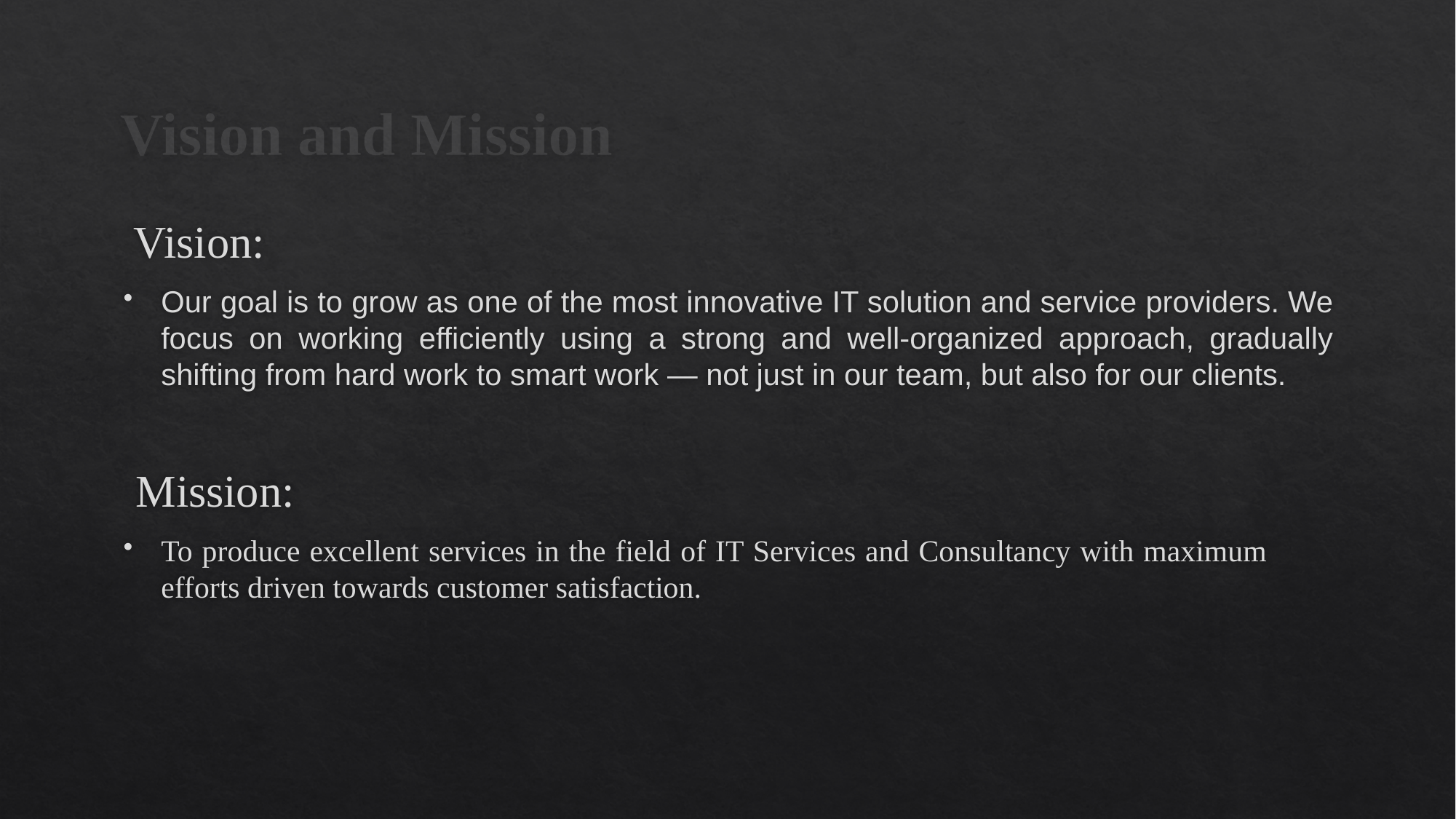

# Vision and Mission
 Vision:
Our goal is to grow as one of the most innovative IT solution and service providers. We focus on working efficiently using a strong and well-organized approach, gradually shifting from hard work to smart work — not just in our team, but also for our clients.

 Mission:
To produce excellent services in the field of IT Services and Consultancy with maximum        efforts driven towards customer satisfaction.